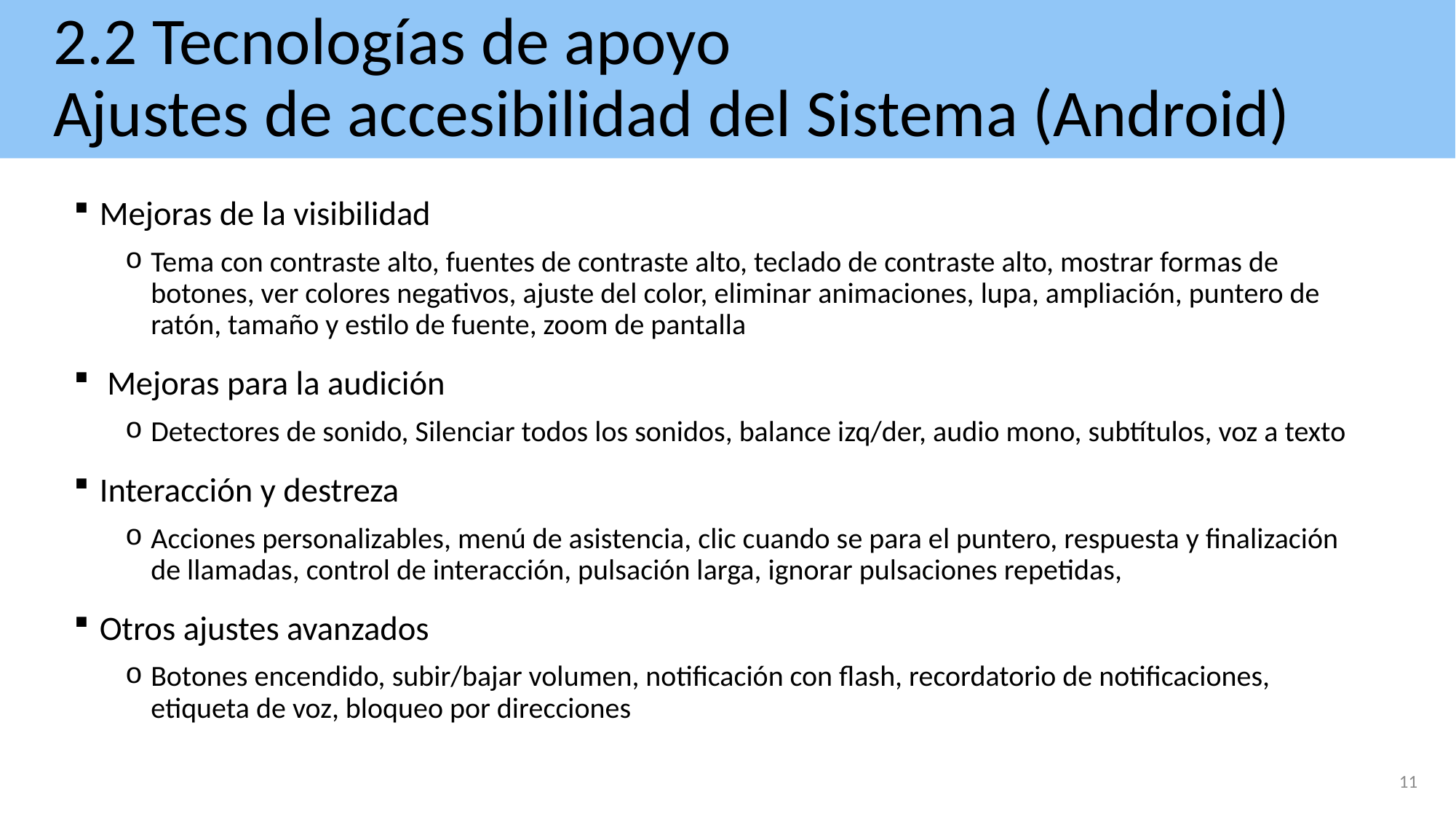

# 2.2 Tecnologías de apoyo Ajustes de accesibilidad del Sistema (Android)
Mejoras de la visibilidad
Tema con contraste alto, fuentes de contraste alto, teclado de contraste alto, mostrar formas de botones, ver colores negativos, ajuste del color, eliminar animaciones, lupa, ampliación, puntero de ratón, tamaño y estilo de fuente, zoom de pantalla
 Mejoras para la audición
Detectores de sonido, Silenciar todos los sonidos, balance izq/der, audio mono, subtítulos, voz a texto
Interacción y destreza
Acciones personalizables, menú de asistencia, clic cuando se para el puntero, respuesta y finalización de llamadas, control de interacción, pulsación larga, ignorar pulsaciones repetidas,
Otros ajustes avanzados
Botones encendido, subir/bajar volumen, notificación con flash, recordatorio de notificaciones, etiqueta de voz, bloqueo por direcciones
11